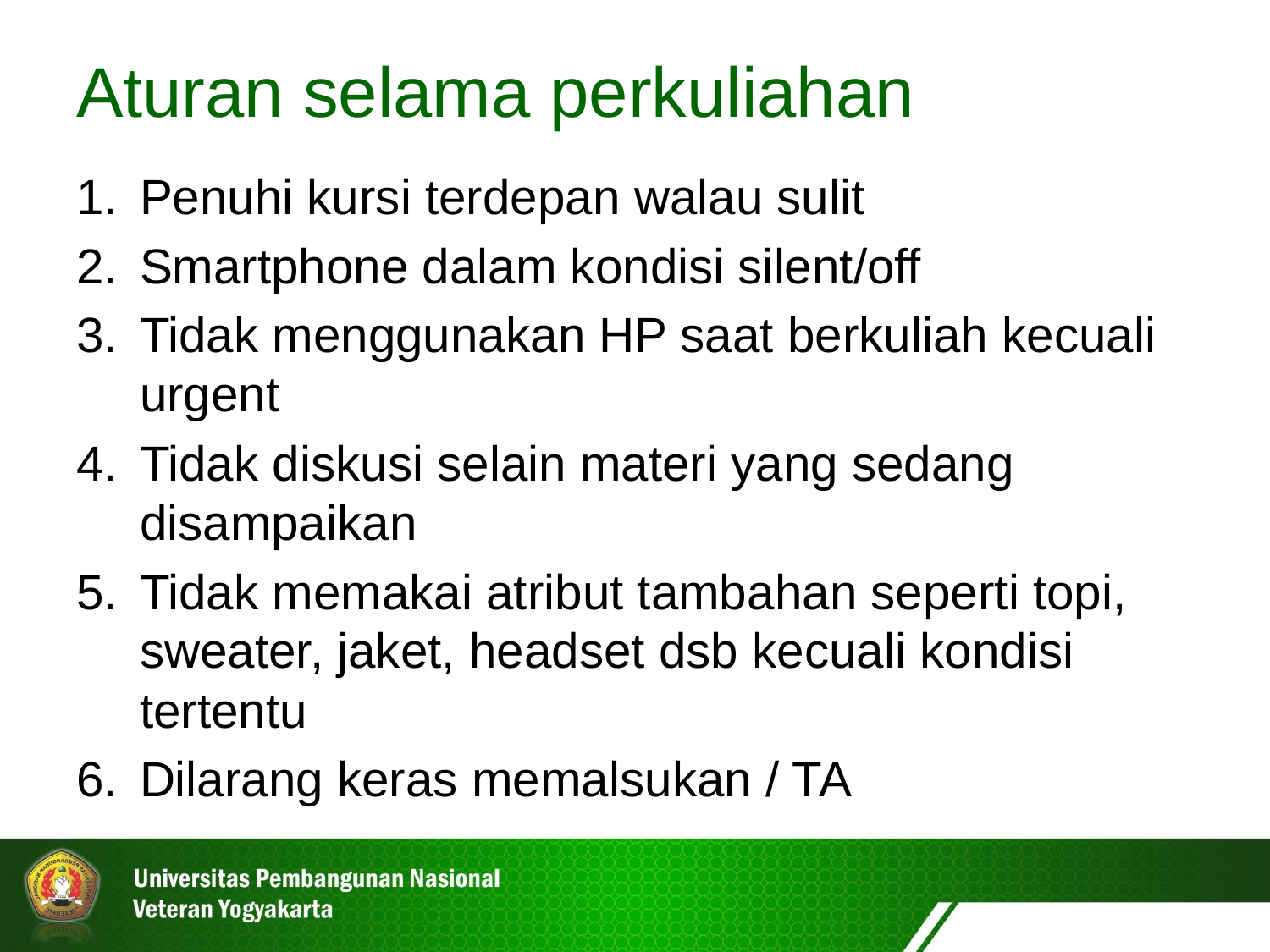

Aturan selama perkuliahan
Penuhi kursi terdepan walau sulit
Smartphone dalam kondisi silent/off
Tidak menggunakan HP saat berkuliah kecuali urgent
Tidak diskusi selain materi yang sedang disampaikan
Tidak memakai atribut tambahan seperti topi, sweater, jaket, headset dsb kecuali kondisi tertentu
Dilarang keras memalsukan / TA